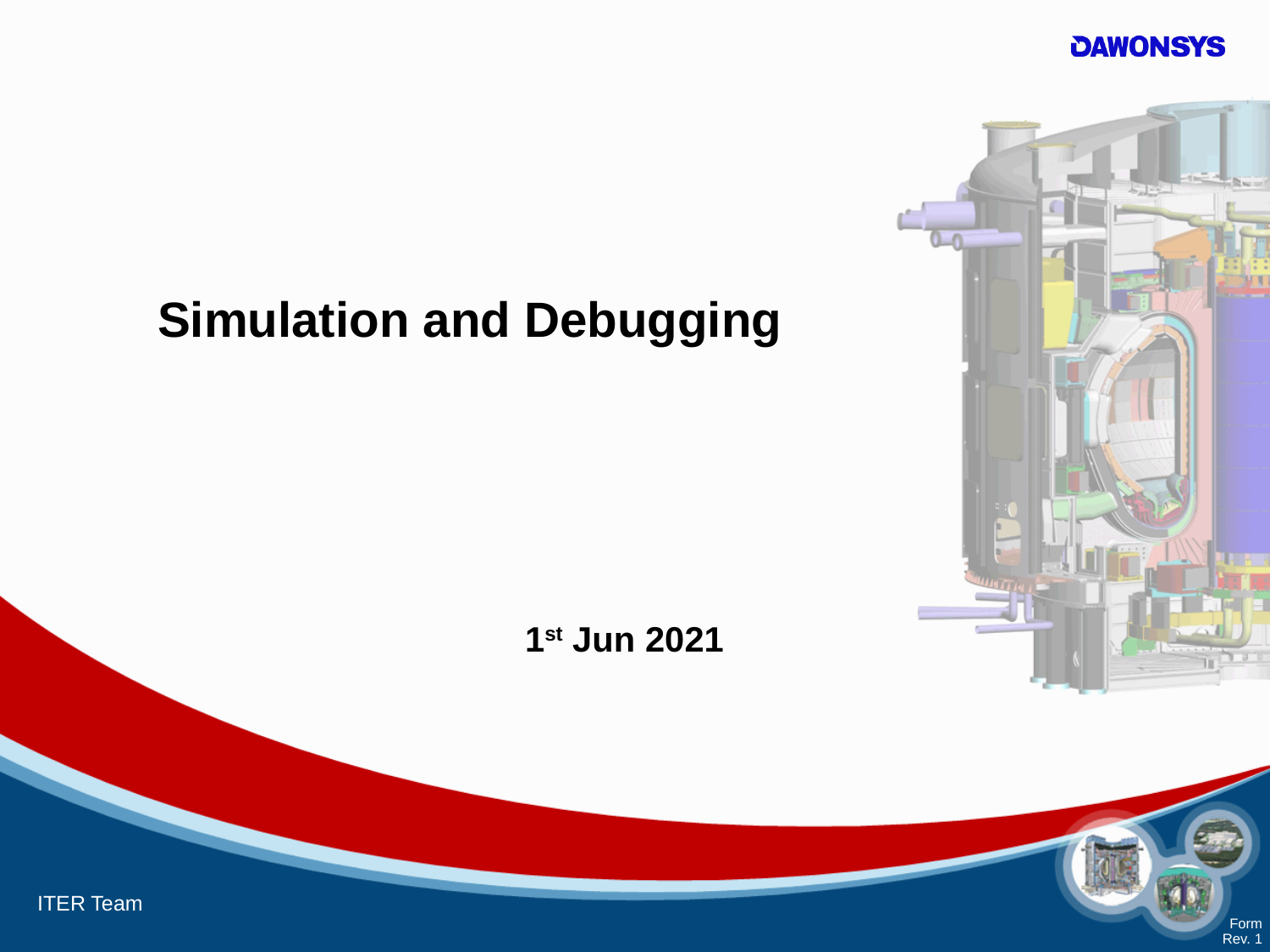

| Simulation and Debugging |
| --- |
1st Jun 2021